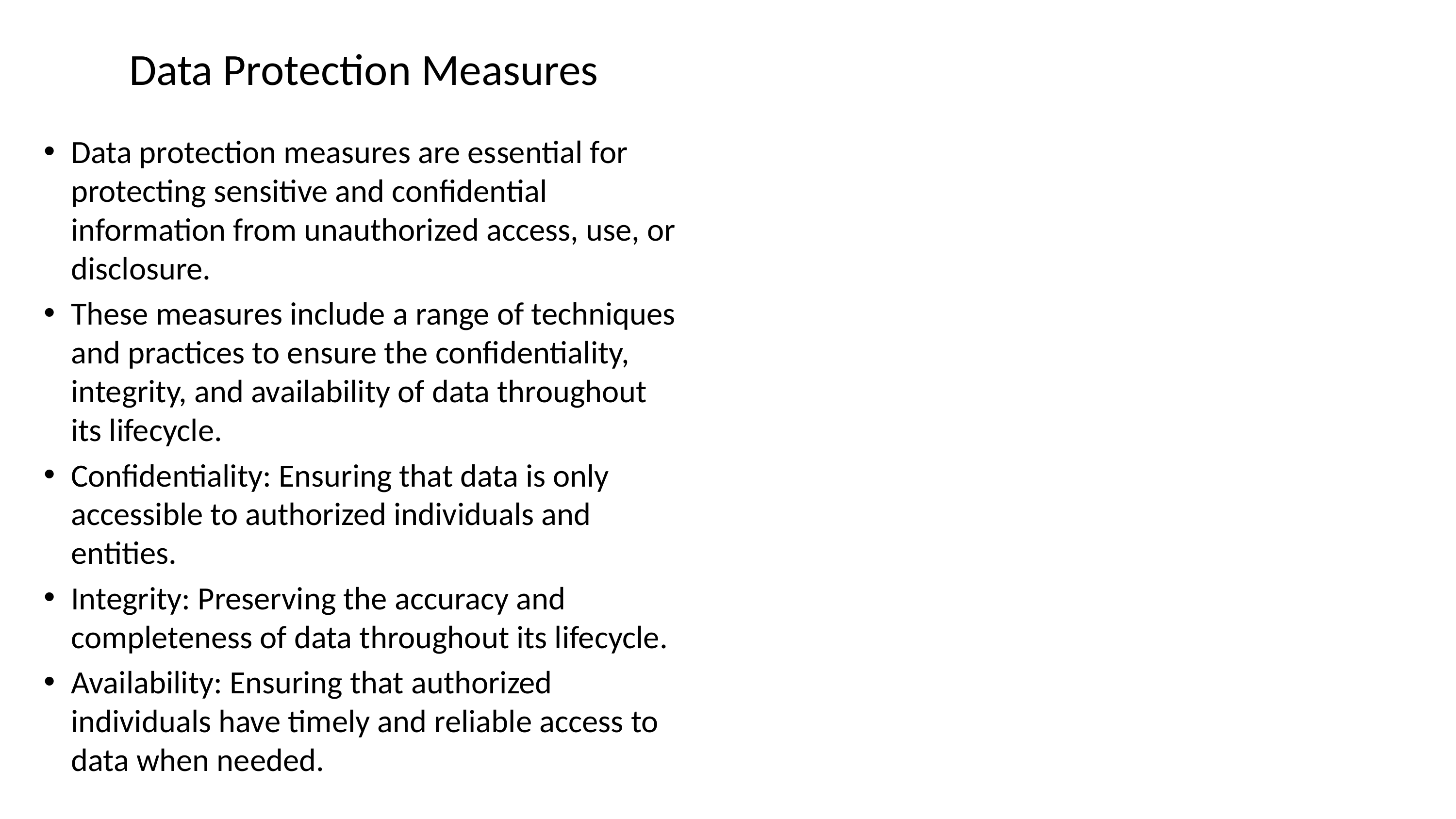

# Data Protection Measures
Data protection measures are essential for protecting sensitive and confidential information from unauthorized access, use, or disclosure.
These measures include a range of techniques and practices to ensure the confidentiality, integrity, and availability of data throughout its lifecycle.
Confidentiality: Ensuring that data is only accessible to authorized individuals and entities.
Integrity: Preserving the accuracy and completeness of data throughout its lifecycle.
Availability: Ensuring that authorized individuals have timely and reliable access to data when needed.